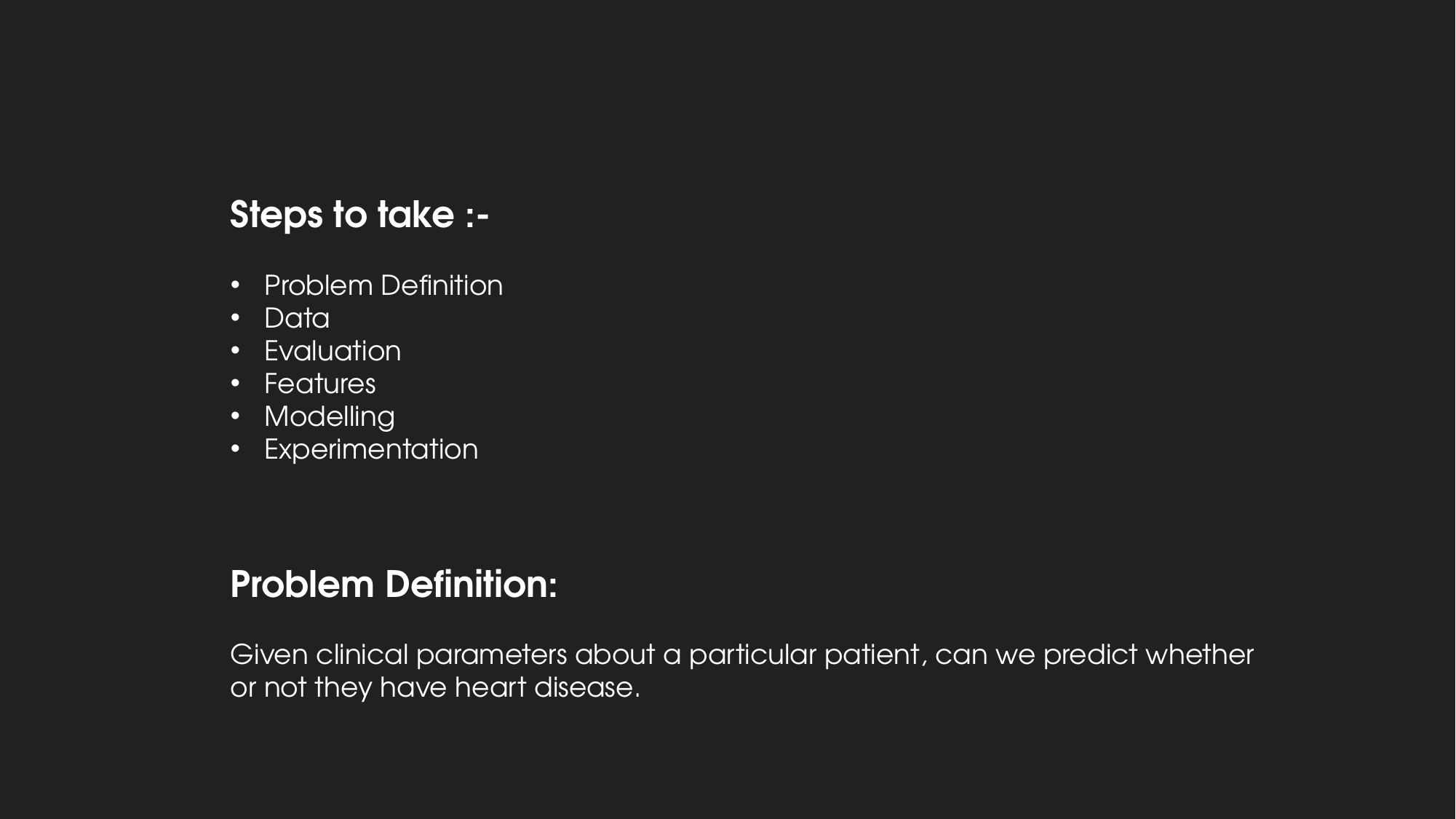

Steps to take :-

Problem Definition
Data
Evaluation
Features
Modelling
Experimentation

Problem Definition:

Given clinical parameters about a particular patient, can we predict whether or not they have heart disease.